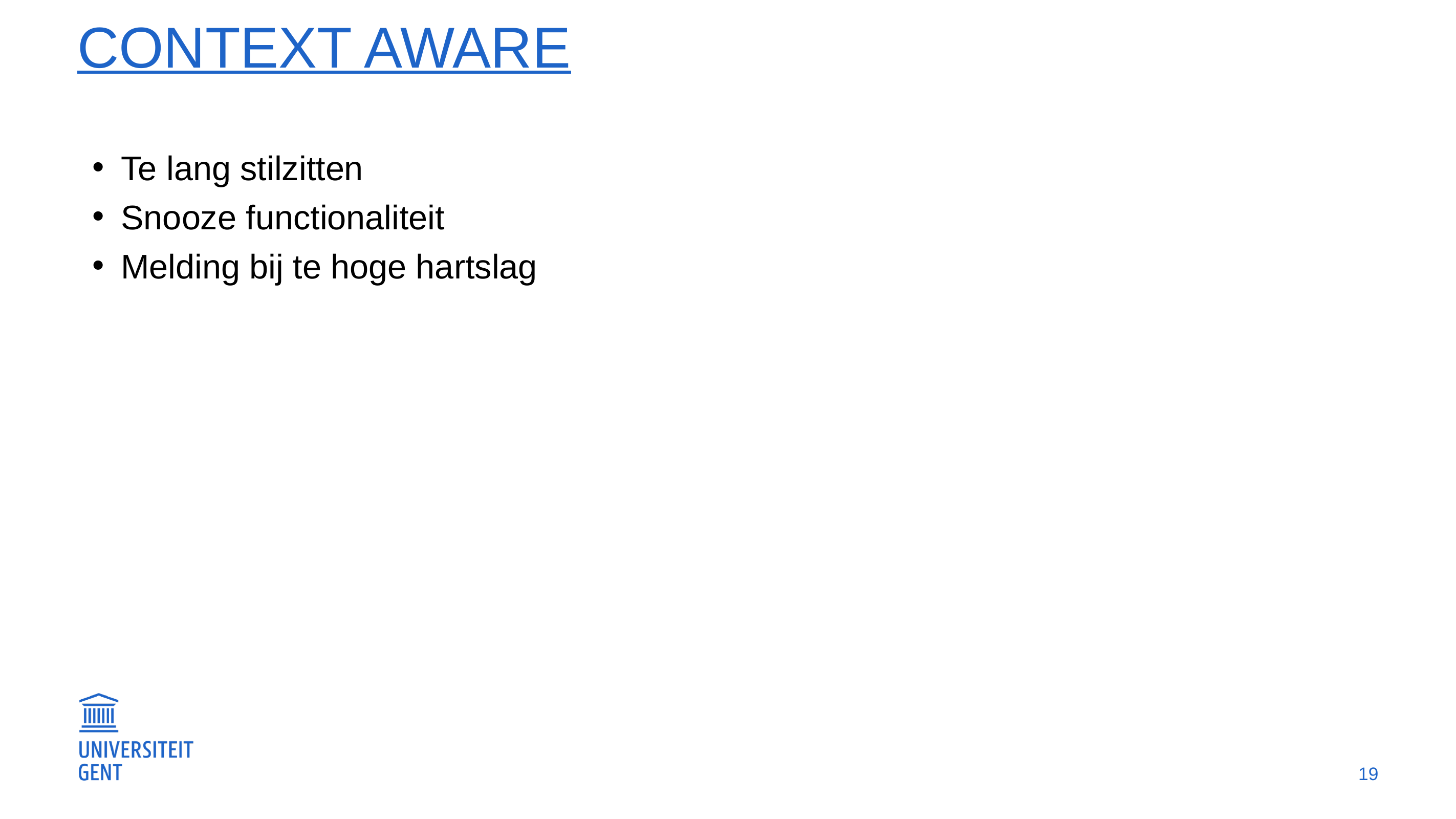

# Context aware

Te lang stilzitten
Snooze functionaliteit
Melding bij te hoge hartslag
19